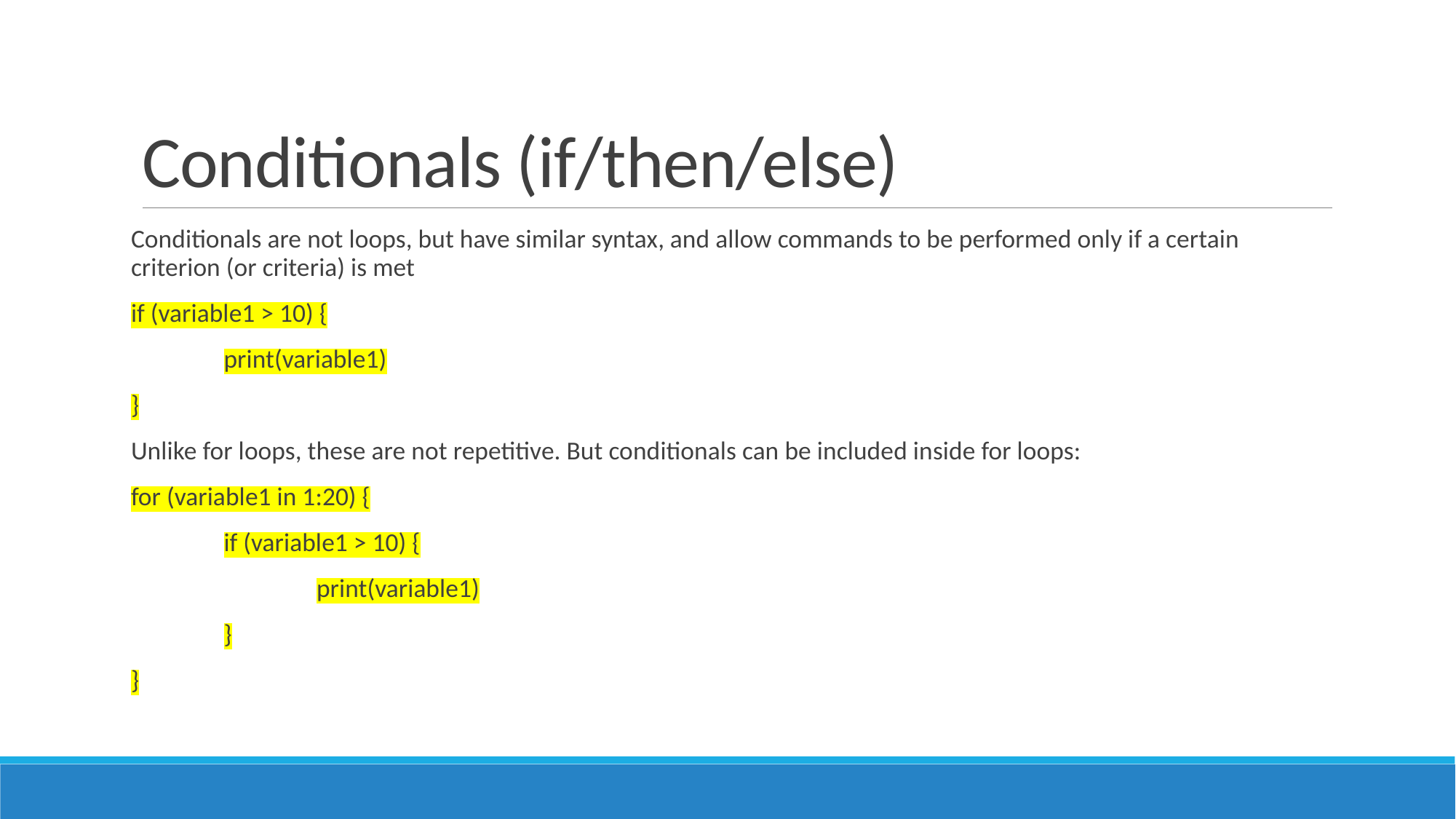

# Conditionals (if/then/else)
Conditionals are not loops, but have similar syntax, and allow commands to be performed only if a certain criterion (or criteria) is met
if (variable1 > 10) {
	print(variable1)
}
Unlike for loops, these are not repetitive. But conditionals can be included inside for loops:
for (variable1 in 1:20) {
	if (variable1 > 10) {
		print(variable1)
	}
}